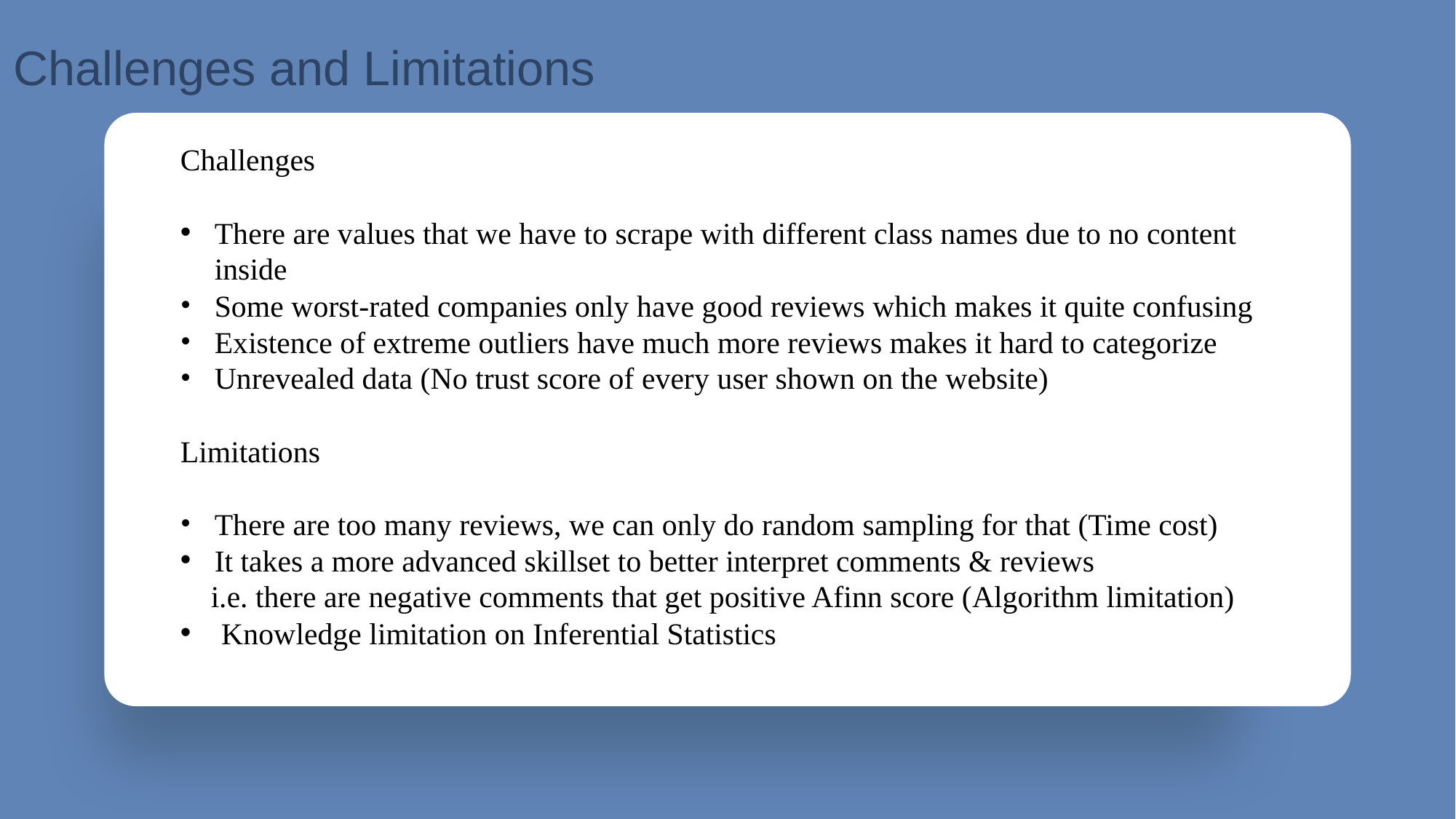

Challenges and Limitations

Challenges

There are values that we have to scrape with different class names due to no content inside
Some worst-rated companies only have good reviews which makes it quite confusing
Existence of extreme outliers have much more reviews makes it hard to categorize
Unrevealed data (No trust score of every user shown on the website)

Limitations

There are too many reviews, we can only do random sampling for that (Time cost)
It takes a more advanced skillset to better interpret comments & reviews
    i.e. there are negative comments that get positive Afinn score (Algorithm limitation)
Knowledge limitation on Inferential Statistics